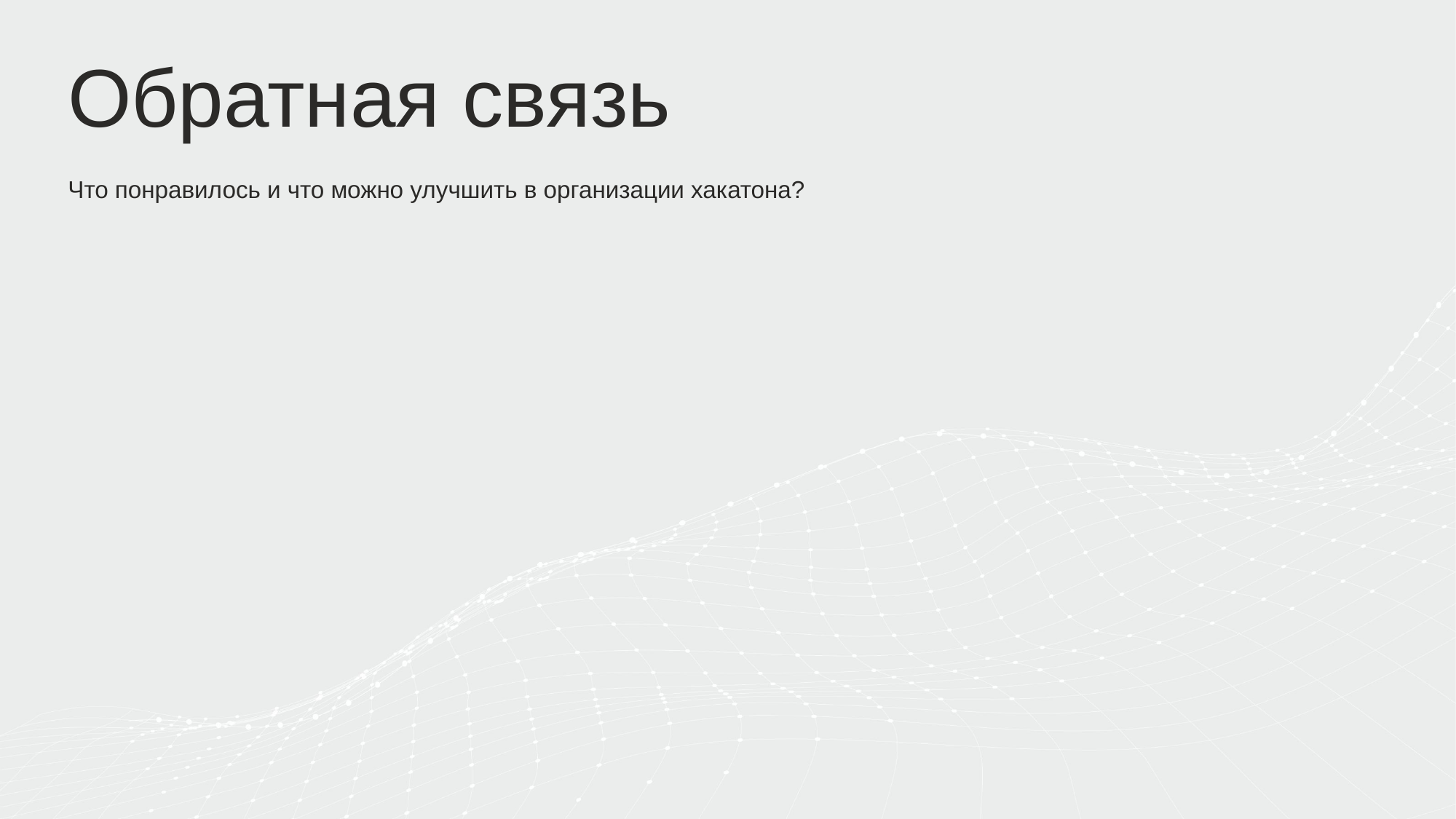

Обратная связь
Что понравилось и что можно улучшить в организации хакатона?